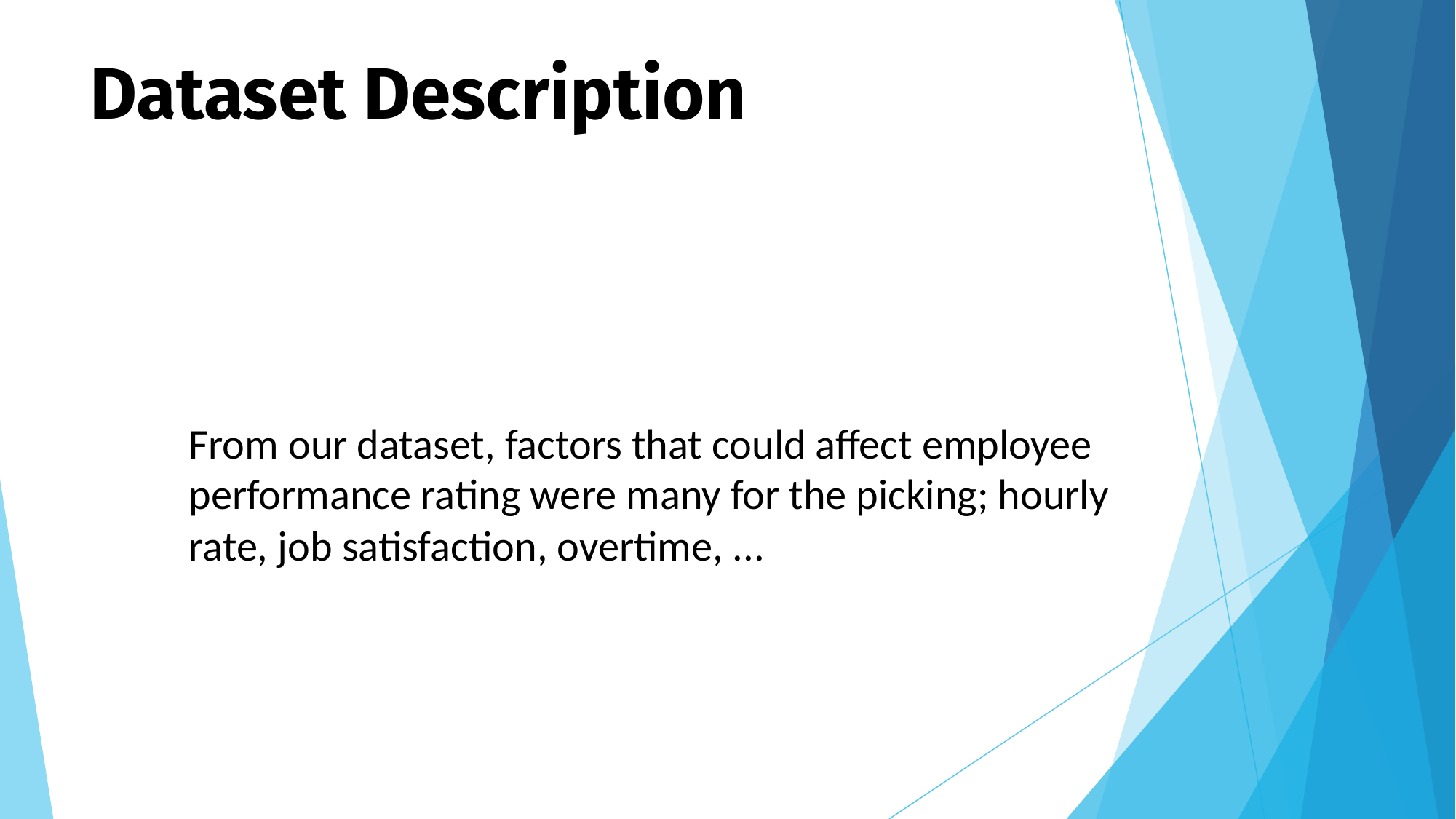

# Dataset Description
From our dataset, factors that could affect employee performance rating were many for the picking; hourly rate, job satisfaction, overtime, ...